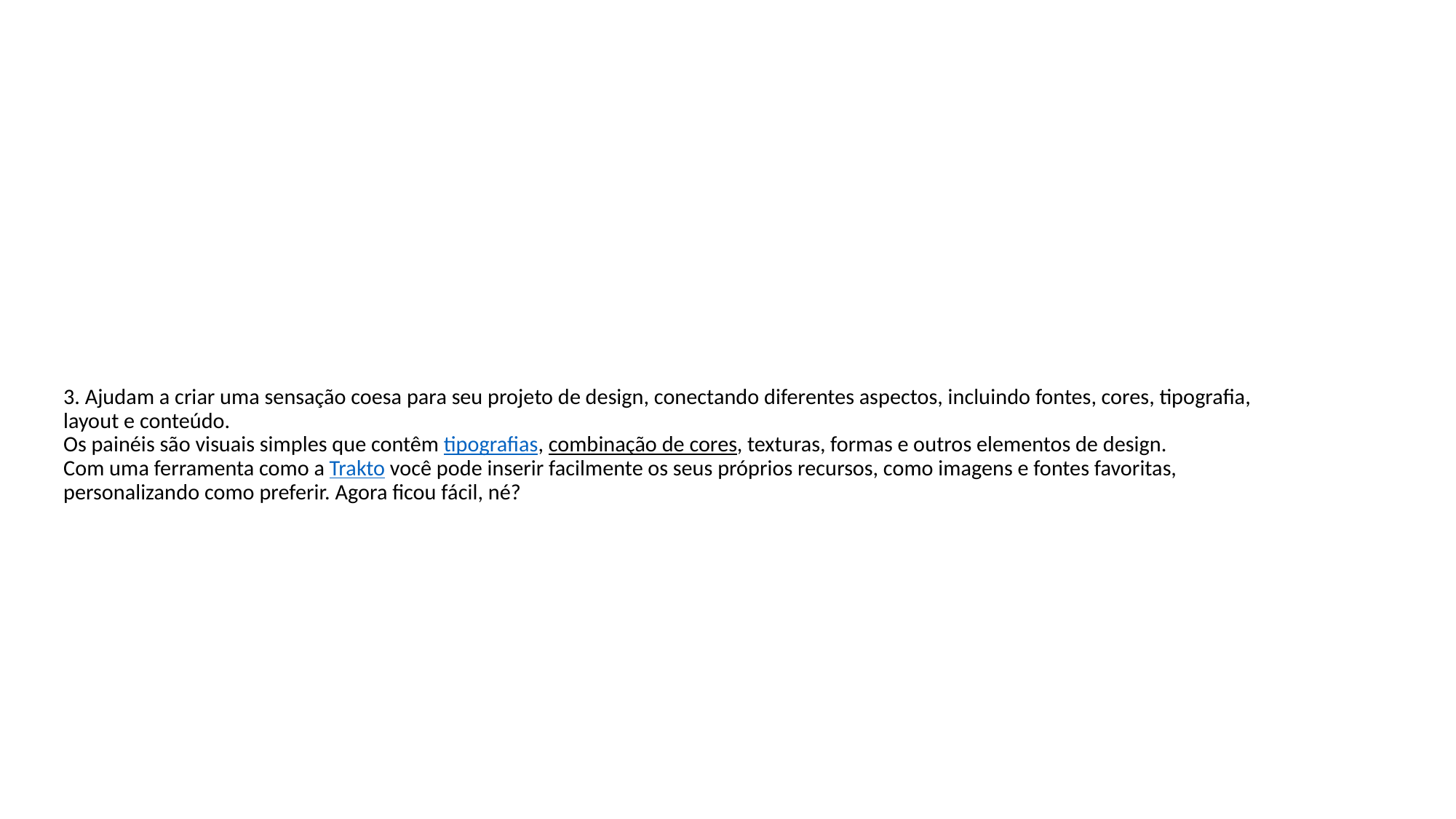

# 3. Ajudam a criar uma sensação coesa para seu projeto de design, conectando diferentes aspectos, incluindo fontes, cores, tipografia, layout e conteúdo. Os painéis são visuais simples que contêm tipografias, combinação de cores, texturas, formas e outros elementos de design. Com uma ferramenta como a Trakto você pode inserir facilmente os seus próprios recursos, como imagens e fontes favoritas, personalizando como preferir. Agora ficou fácil, né?